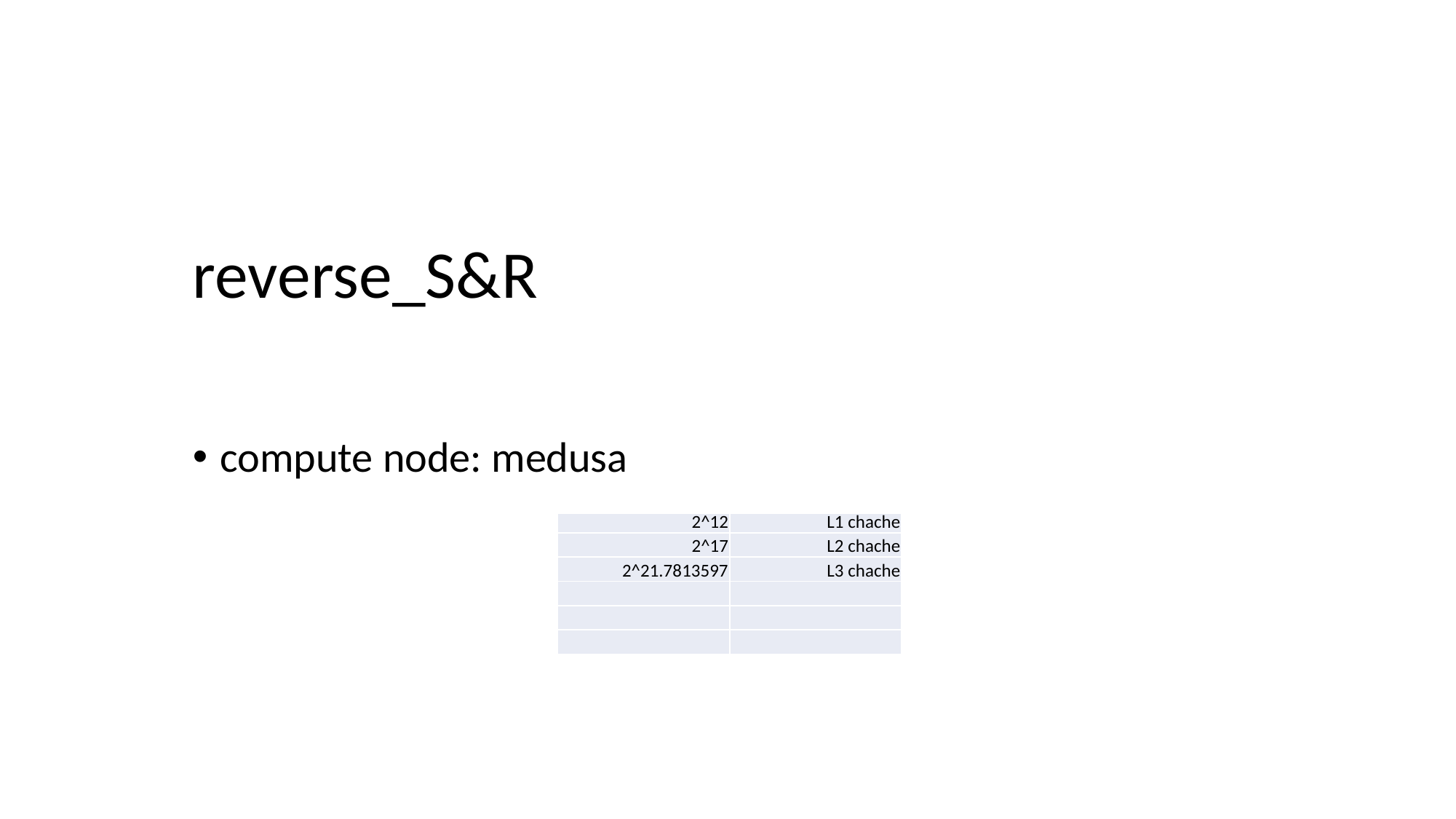

reverse_S&R
compute node: medusa

| 2^12 | L1 chache |
| --- | --- |
| 2^17 | L2 chache |
| 2^21.7813597 | L3 chache |
|  |  |
|  |  |
|  |  |